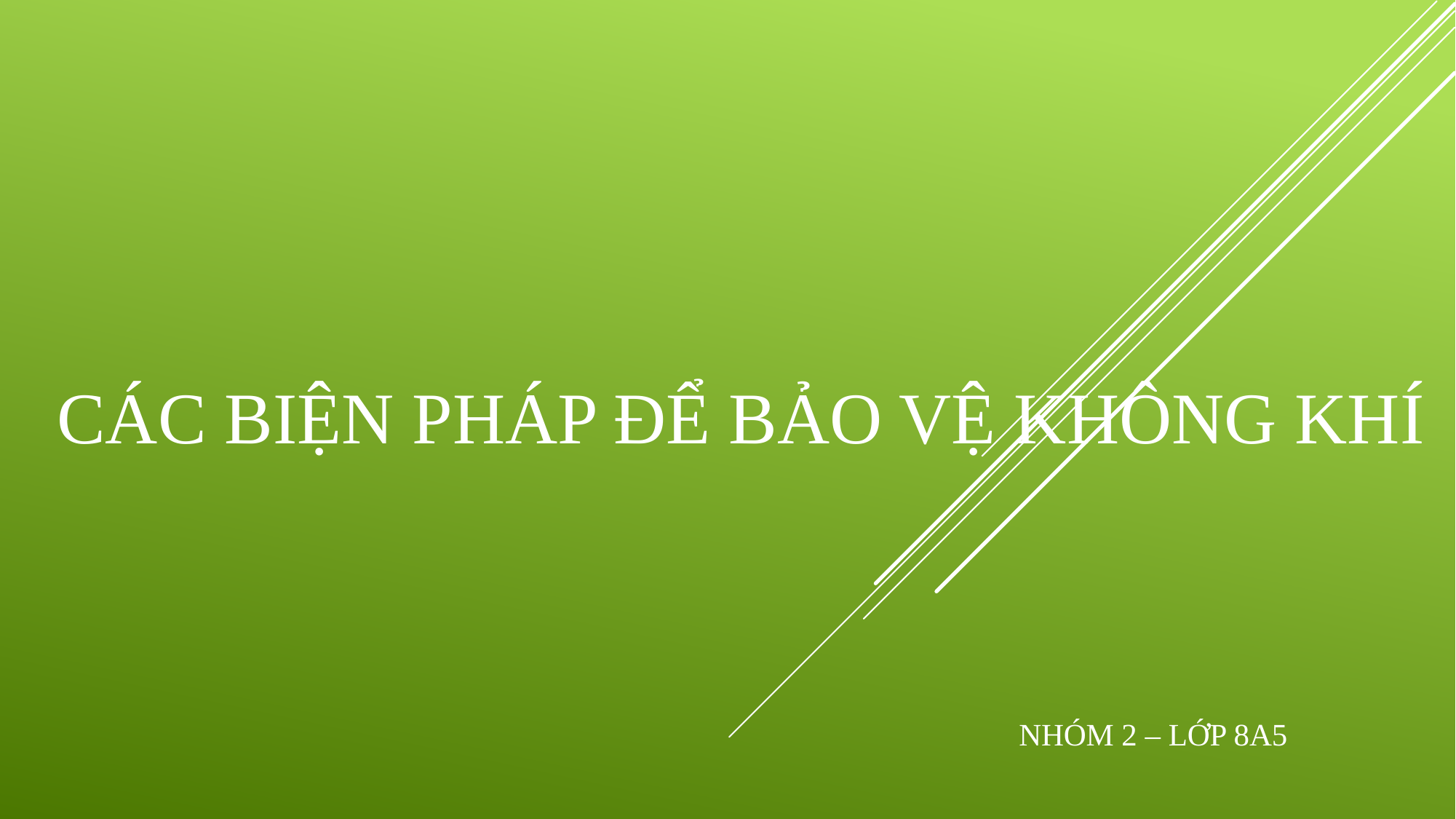

# CÁc biện pháp để bảo vệ Không khí
NHÓM 2 – LỚP 8A5